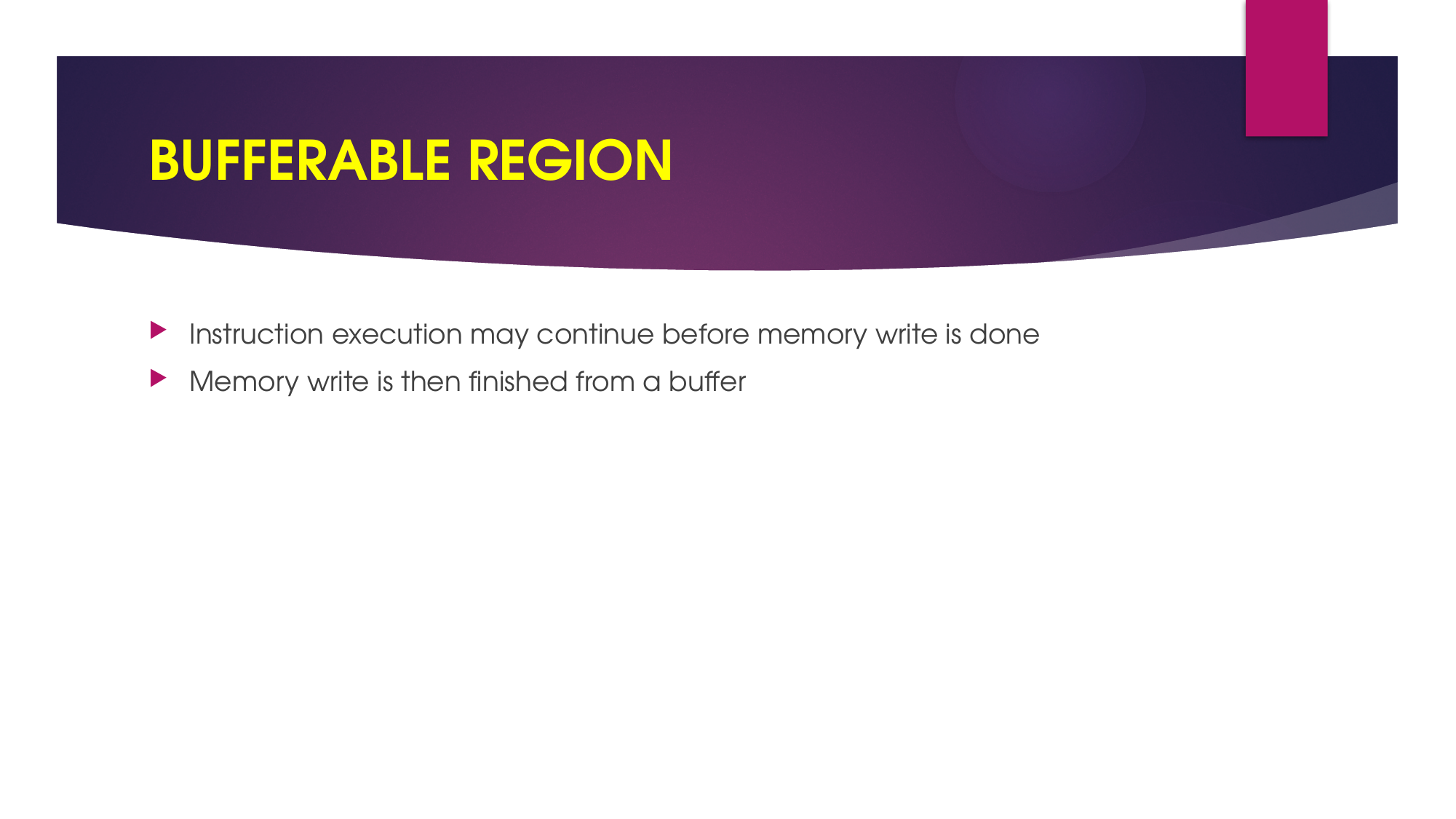

# BUFFERABLE REGION
Instruction execution may continue before memory write is done
Memory write is then finished from a buffer